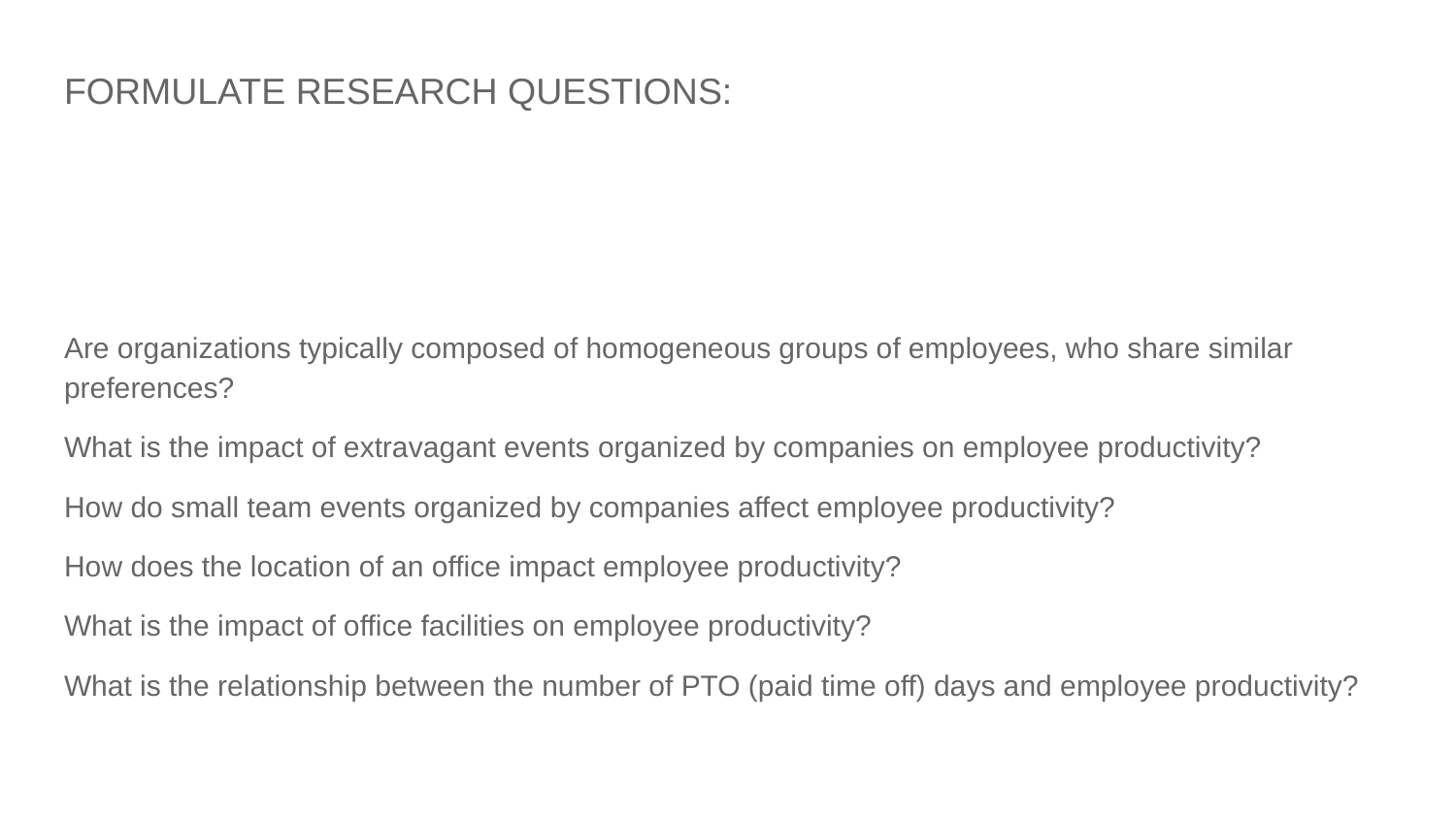

# FORMULATE RESEARCH QUESTIONS:

Are organizations typically composed of homogeneous groups of employees, who share similar preferences?
What is the impact of extravagant events organized by companies on employee productivity?
How do small team events organized by companies affect employee productivity?
How does the location of an office impact employee productivity?
What is the impact of office facilities on employee productivity?
What is the relationship between the number of PTO (paid time off) days and employee productivity?